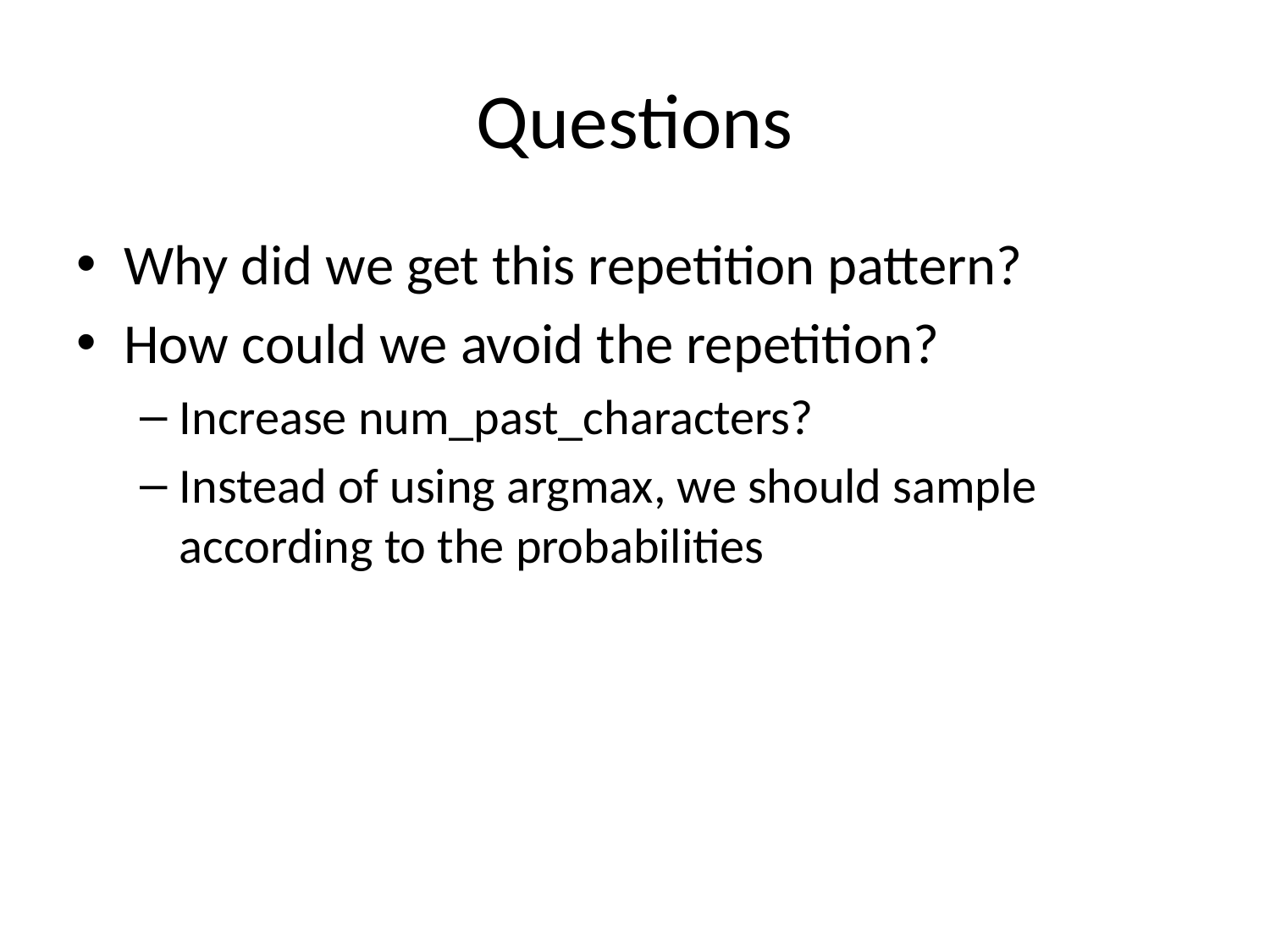

# Questions
Why did we get this repetition pattern?
How could we avoid the repetition?
Increase num_past_characters?
Instead of using argmax, we should sample according to the probabilities